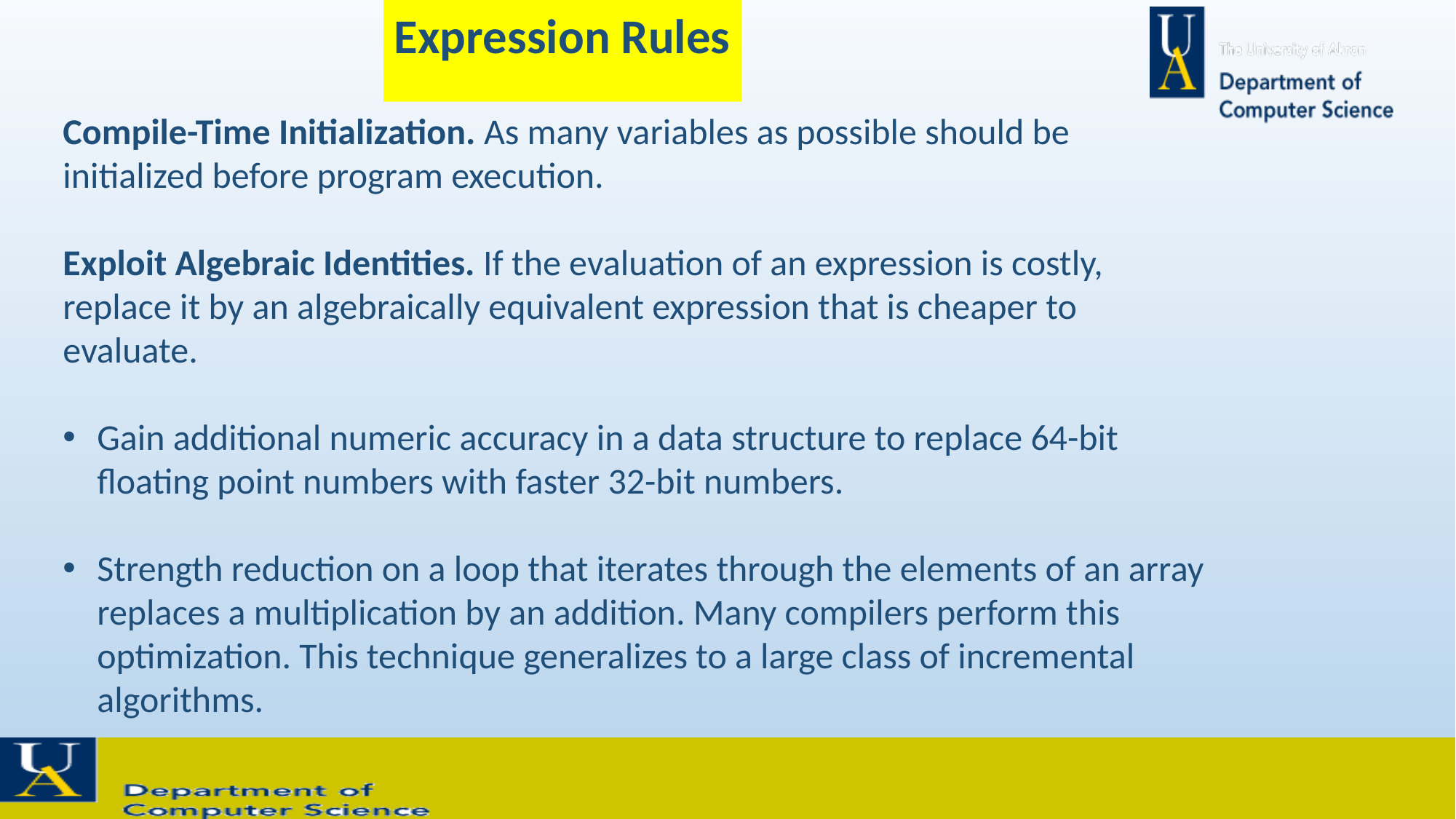

Expression Rules

Compile-Time Initialization. As many variables as possible should be initialized before program execution.

Exploit Algebraic Identities. If the evaluation of an expression is costly, replace it by an algebraically equivalent expression that is cheaper to evaluate.

Gain additional numeric accuracy in a data structure to replace 64-bit floating point numbers with faster 32-bit numbers.

Strength reduction on a loop that iterates through the elements of an array replaces a multiplication by an addition. Many compilers perform this optimization. This technique generalizes to a large class of incremental algorithms.